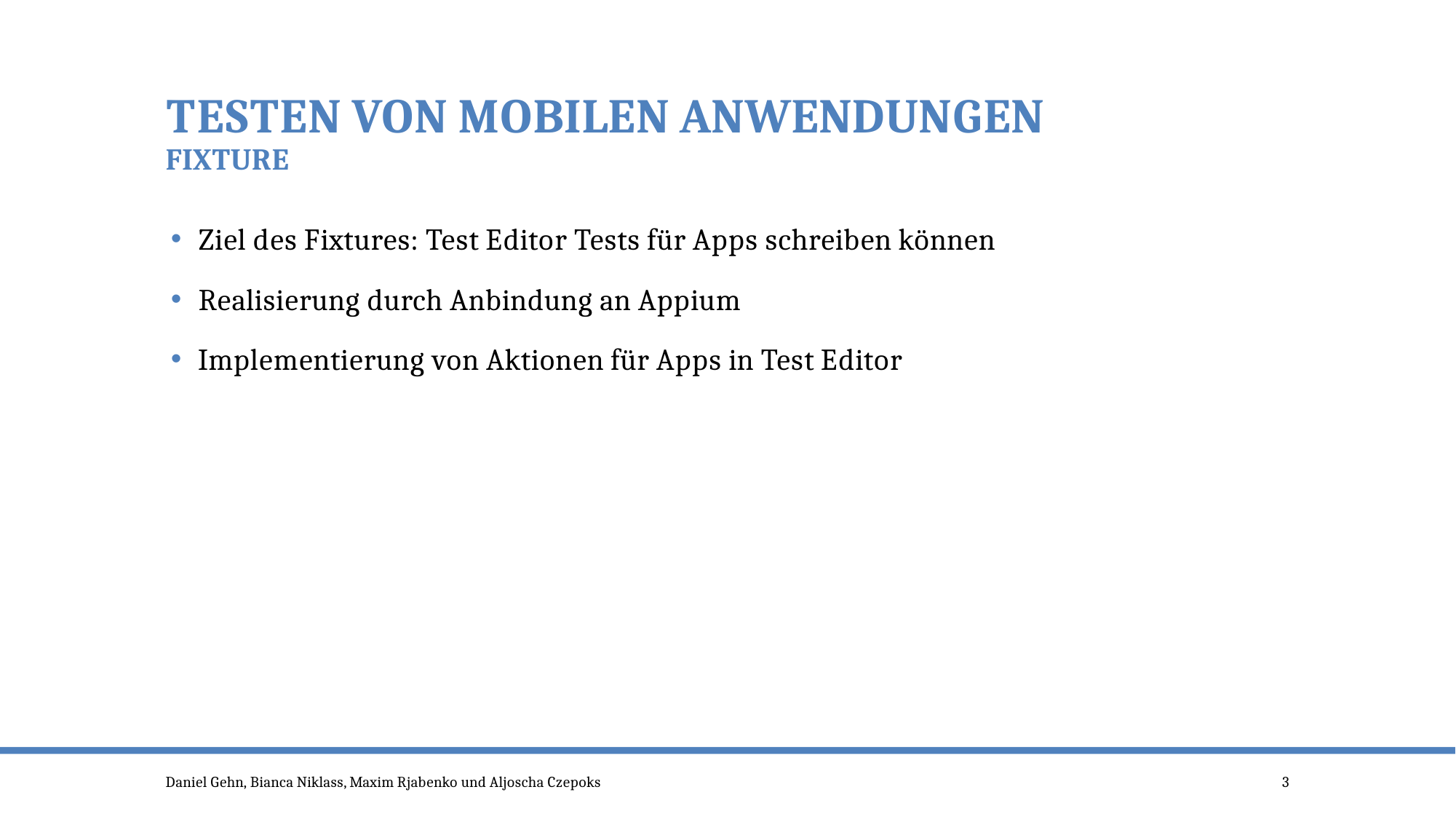

# Testen von Mobilen Anwendungen Fixture
Ziel des Fixtures: Test Editor Tests für Apps schreiben können
Realisierung durch Anbindung an Appium
Implementierung von Aktionen für Apps in Test Editor

Daniel Gehn, Bianca Niklass, Maxim Rjabenko und Aljoscha Czepoks
3